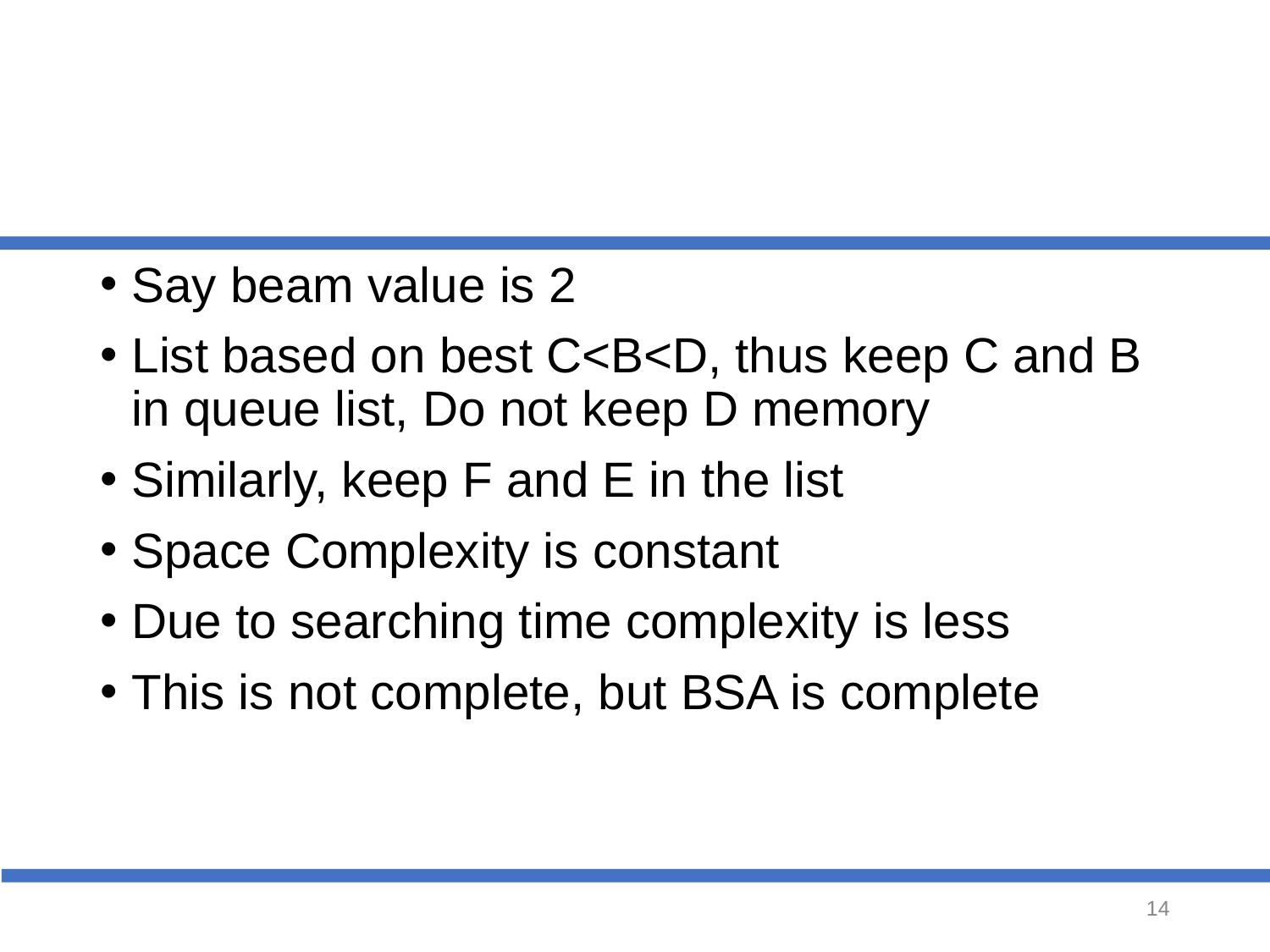

#
Say beam value is 2
List based on best C<B<D, thus keep C and B in queue list, Do not keep D memory
Similarly, keep F and E in the list
Space Complexity is constant
Due to searching time complexity is less
This is not complete, but BSA is complete

14